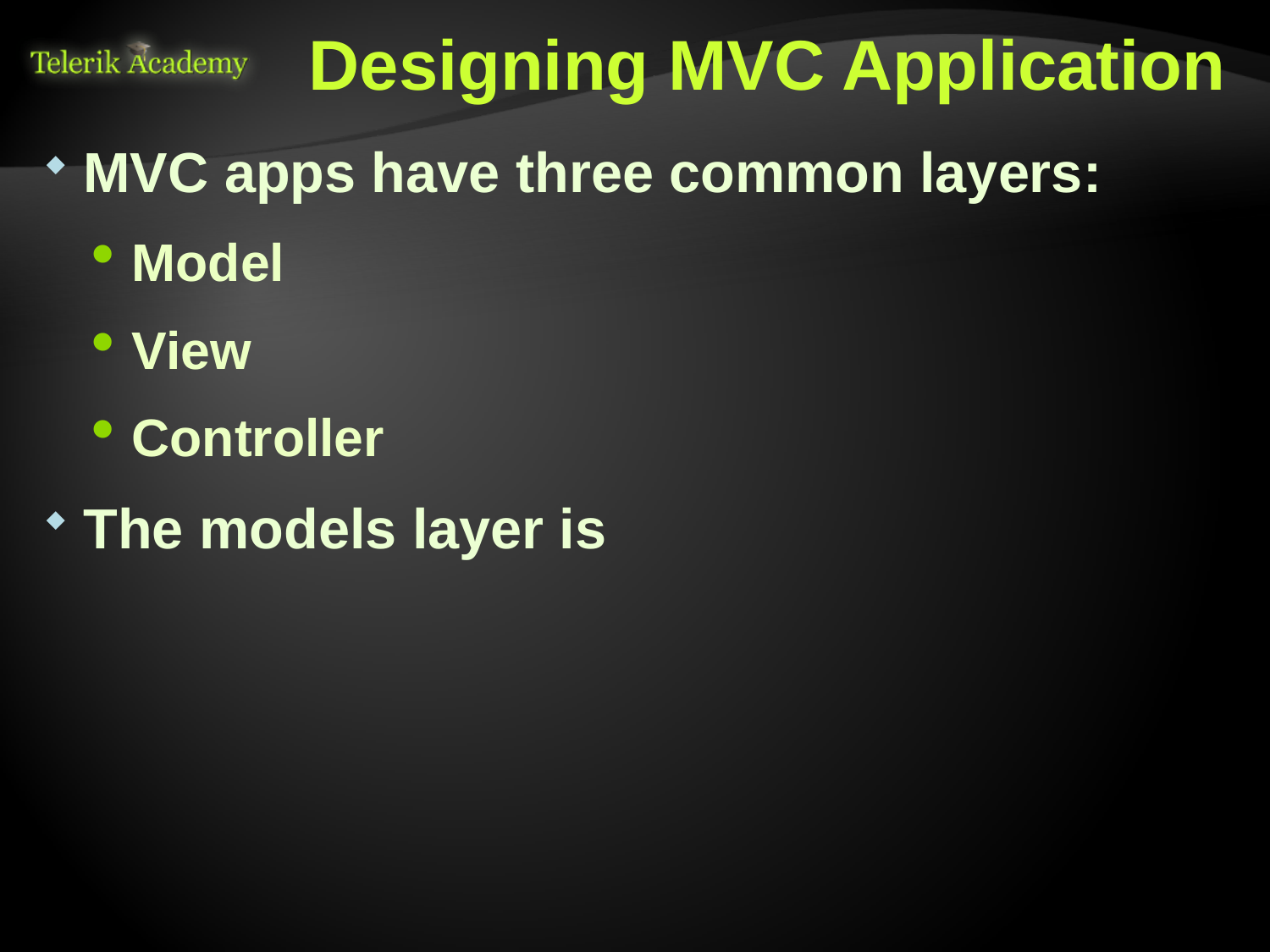

# Designing MVC Application
MVC apps have three common layers:
Model
View
Controller
The models layer is